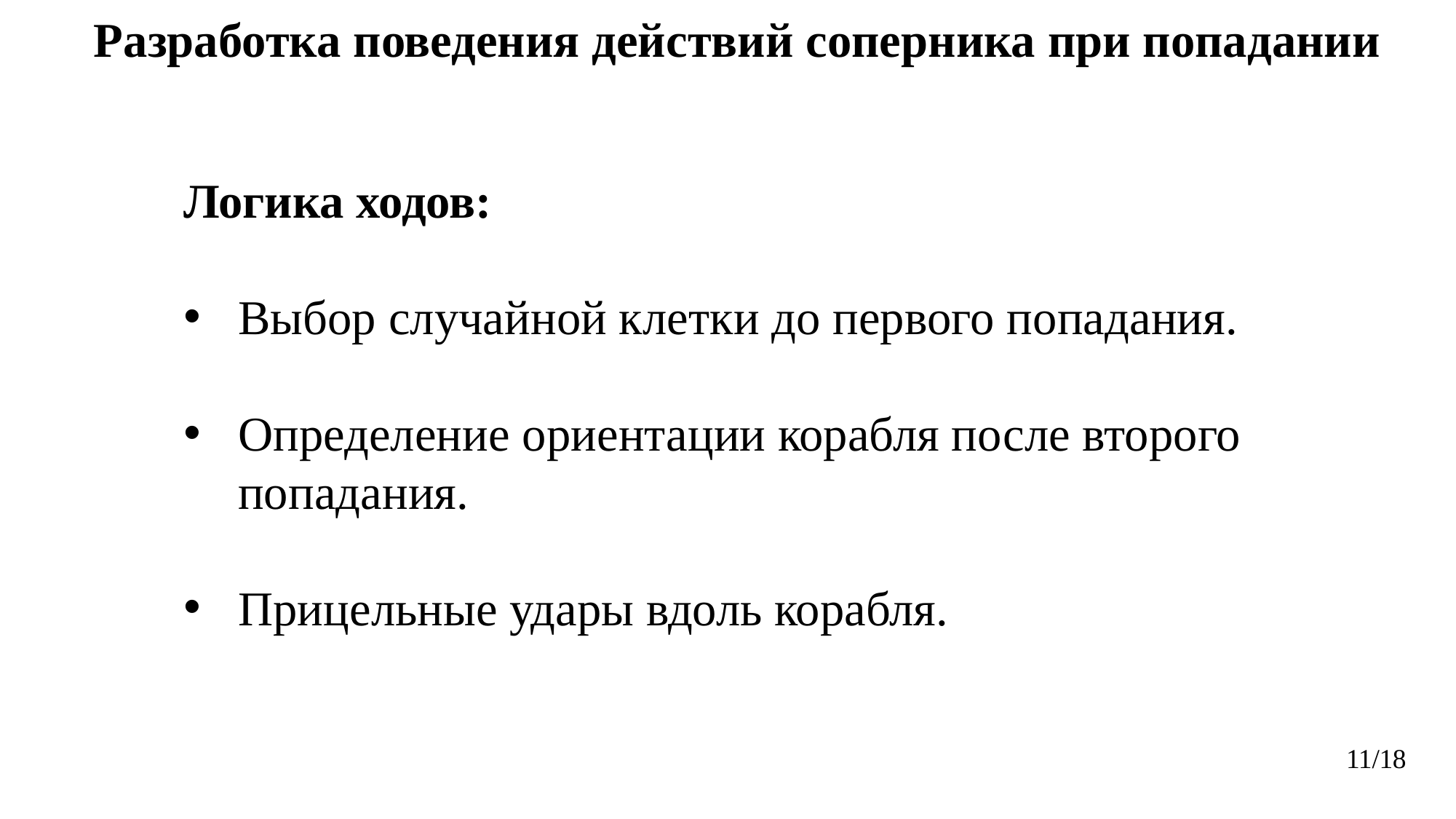

# Разработка поведения действий соперника при попадании
Логика ходов:

Выбор случайной клетки до первого попадания.

Определение ориентации корабля после второго попадания.

Прицельные удары вдоль корабля.
11/18